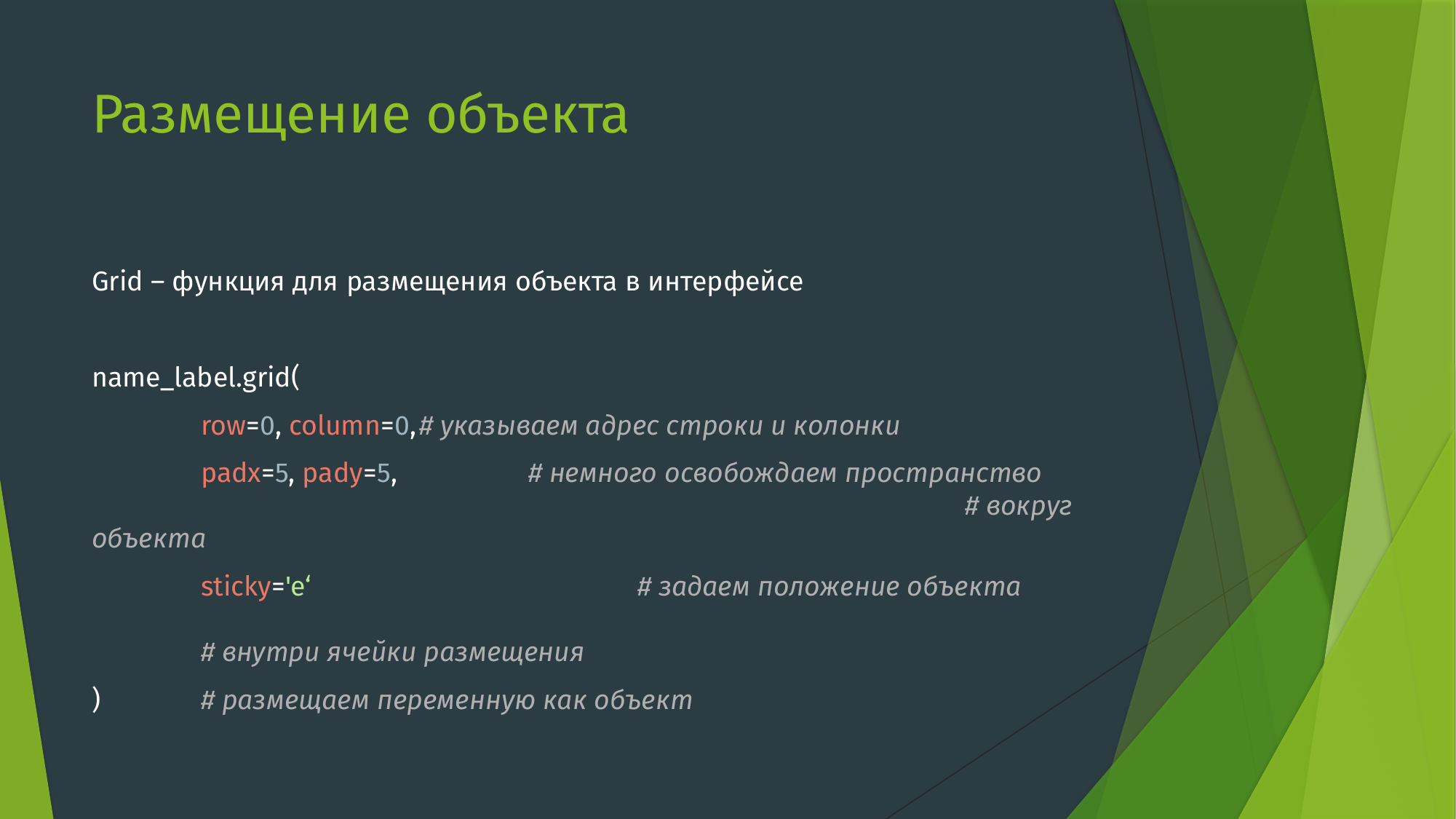

# Размещение объекта
Grid – функция для размещения объекта в интерфейсе

name_label.grid(
	row=0, column=0,	# указываем адрес строки и колонки
	padx=5, pady=5, 		# немного освобождаем пространство									# вокруг объекта
	sticky='e‘			# задаем положение объекта											# внутри ячейки размещения
)	# размещаем переменную как объект